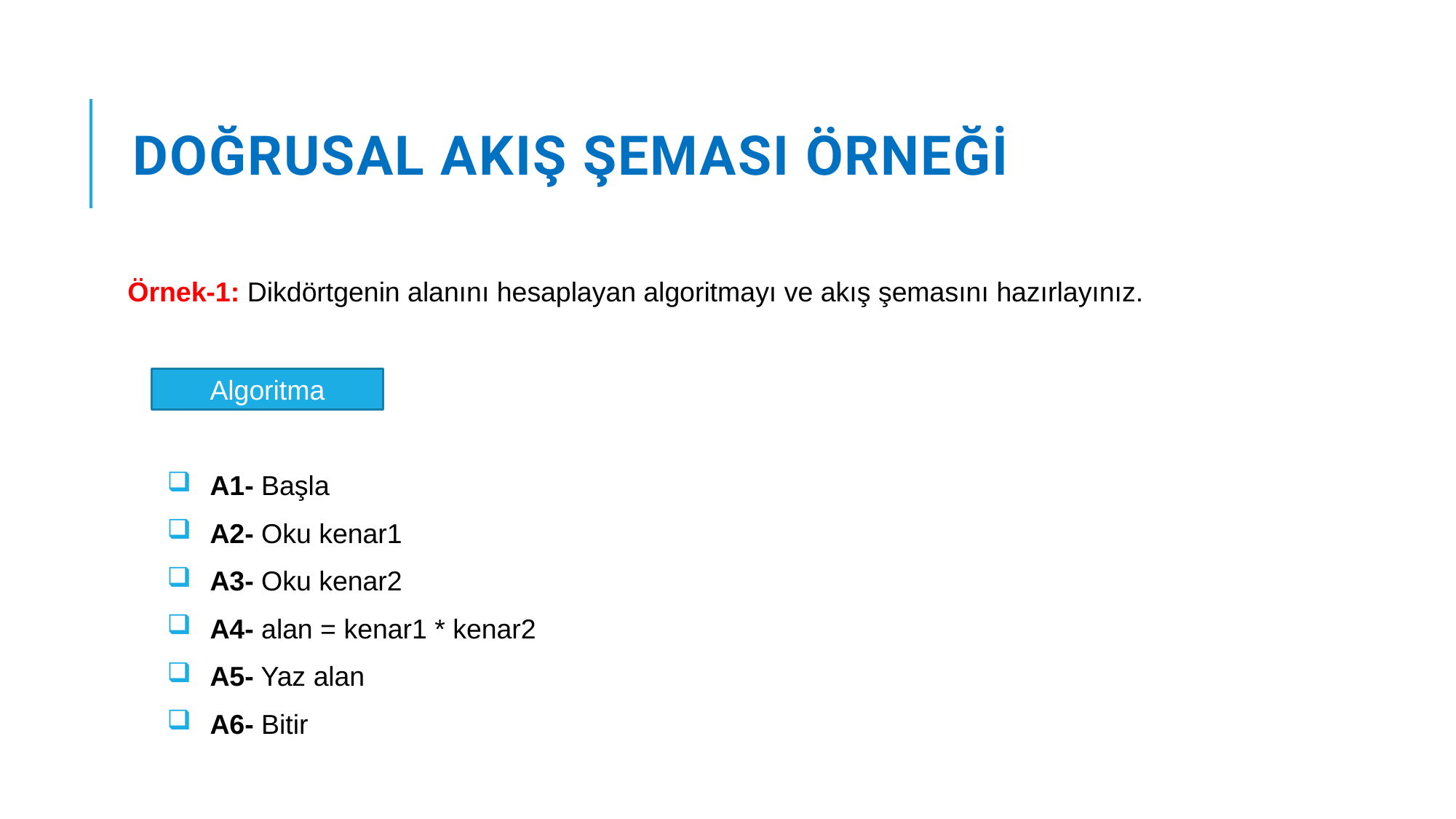

# Doğrusal Akış Şeması Örneği
Örnek-1: Dikdörtgenin alanını hesaplayan algoritmayı ve akış şemasını hazırlayınız.

A1- Başla
A2- Oku kenar1
A3- Oku kenar2
A4- alan = kenar1 * kenar2
A5- Yaz alan
A6- Bitir
Algoritma